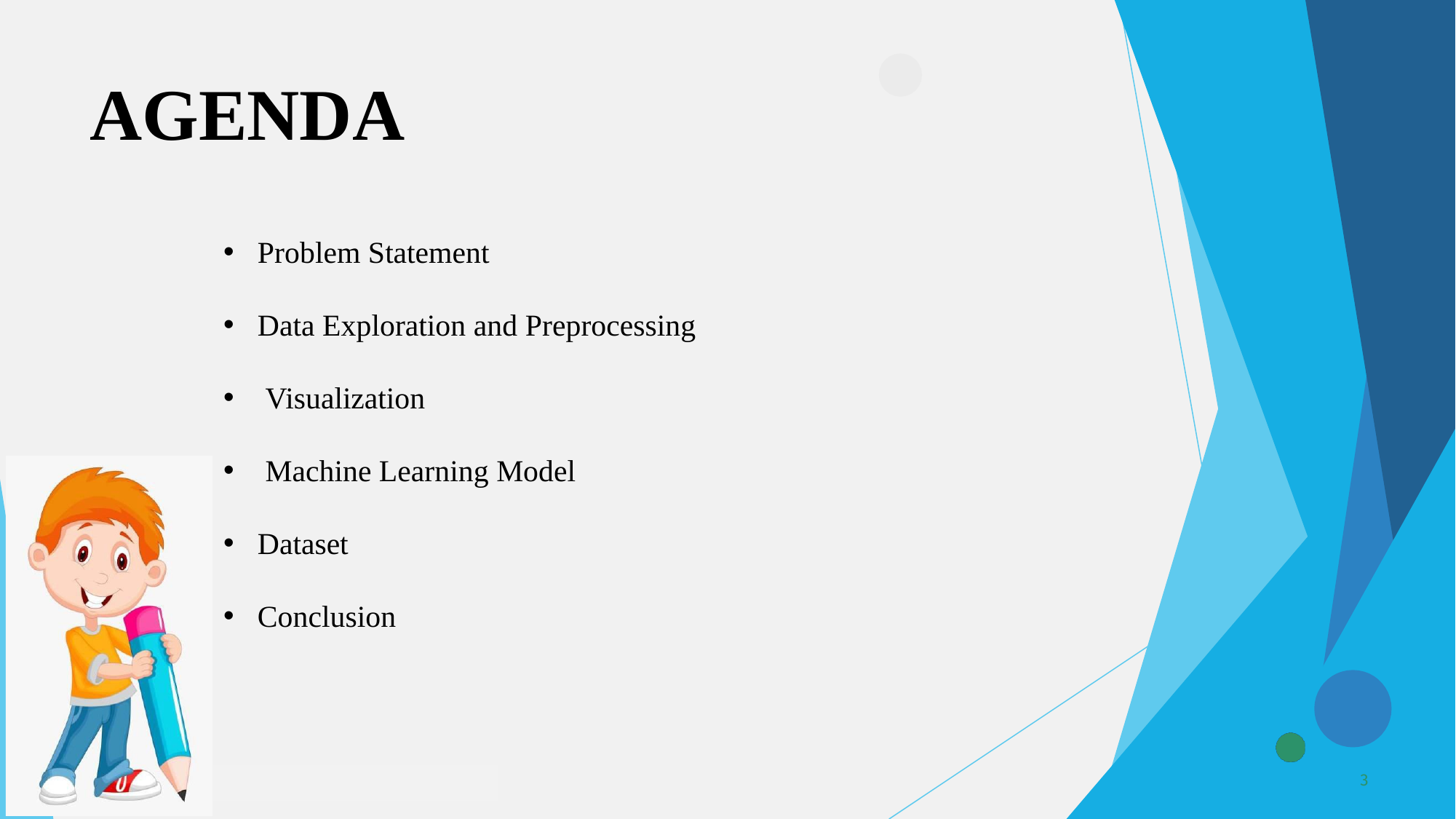

3/21/2024	Annual Review

AGENDA
Problem Statement

Data Exploration and Preprocessing

 Visualization

 Machine Learning Model

Dataset

Conclusion

3